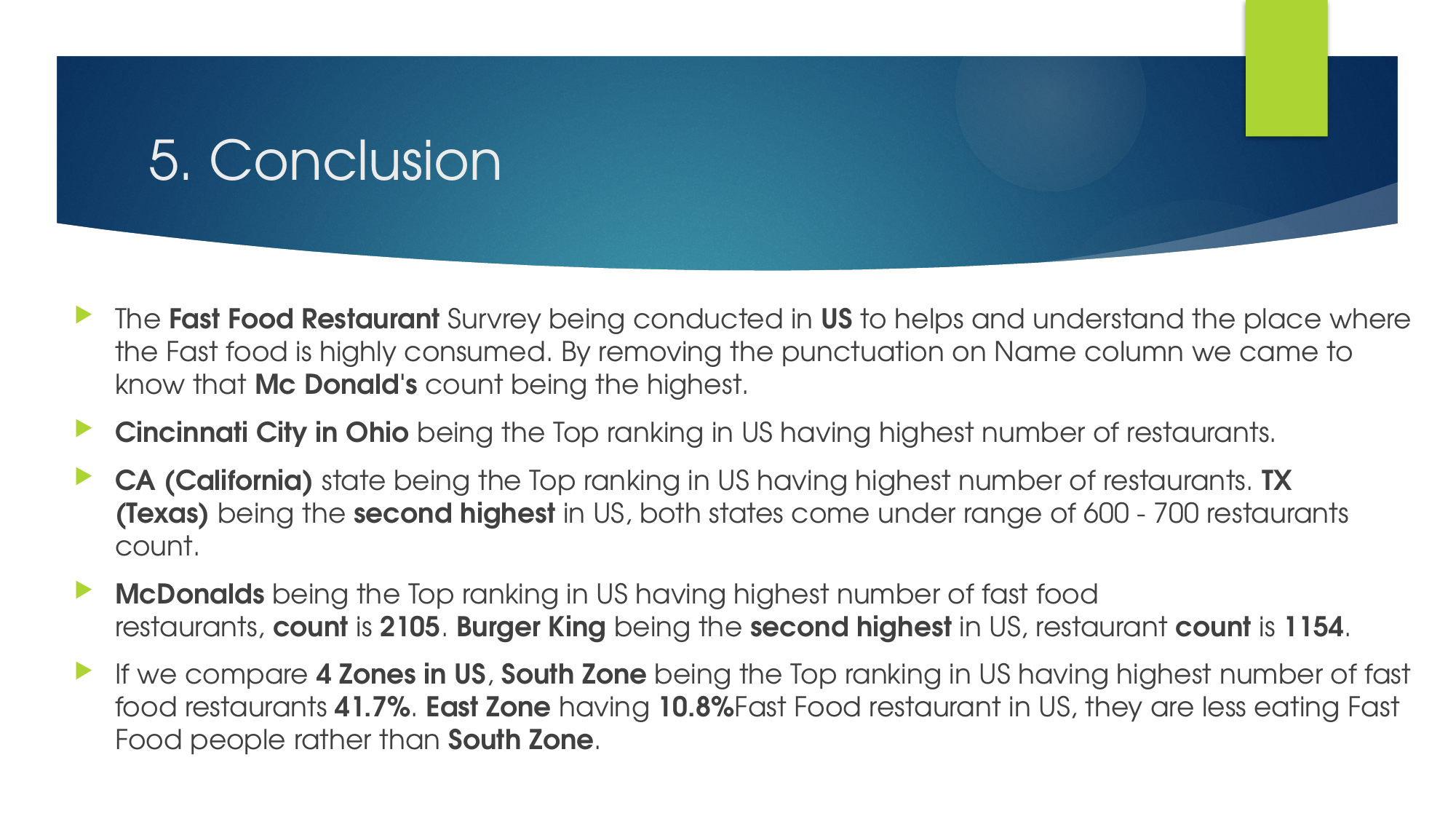

# 5. Conclusion
The Fast Food Restaurant Survrey being conducted in US to helps and understand the place where the Fast food is highly consumed. By removing the punctuation on Name column we came to know that Mc Donald's count being the highest.
Cincinnati City in Ohio being the Top ranking in US having highest number of restaurants.
CA (California) state being the Top ranking in US having highest number of restaurants. TX (Texas) being the second highest in US, both states come under range of 600 - 700 restaurants count.
McDonalds being the Top ranking in US having highest number of fast food restaurants, count is 2105. Burger King being the second highest in US, restaurant count is 1154.
If we compare 4 Zones in US, South Zone being the Top ranking in US having highest number of fast food restaurants 41.7%. East Zone having 10.8%Fast Food restaurant in US, they are less eating Fast Food people rather than South Zone.